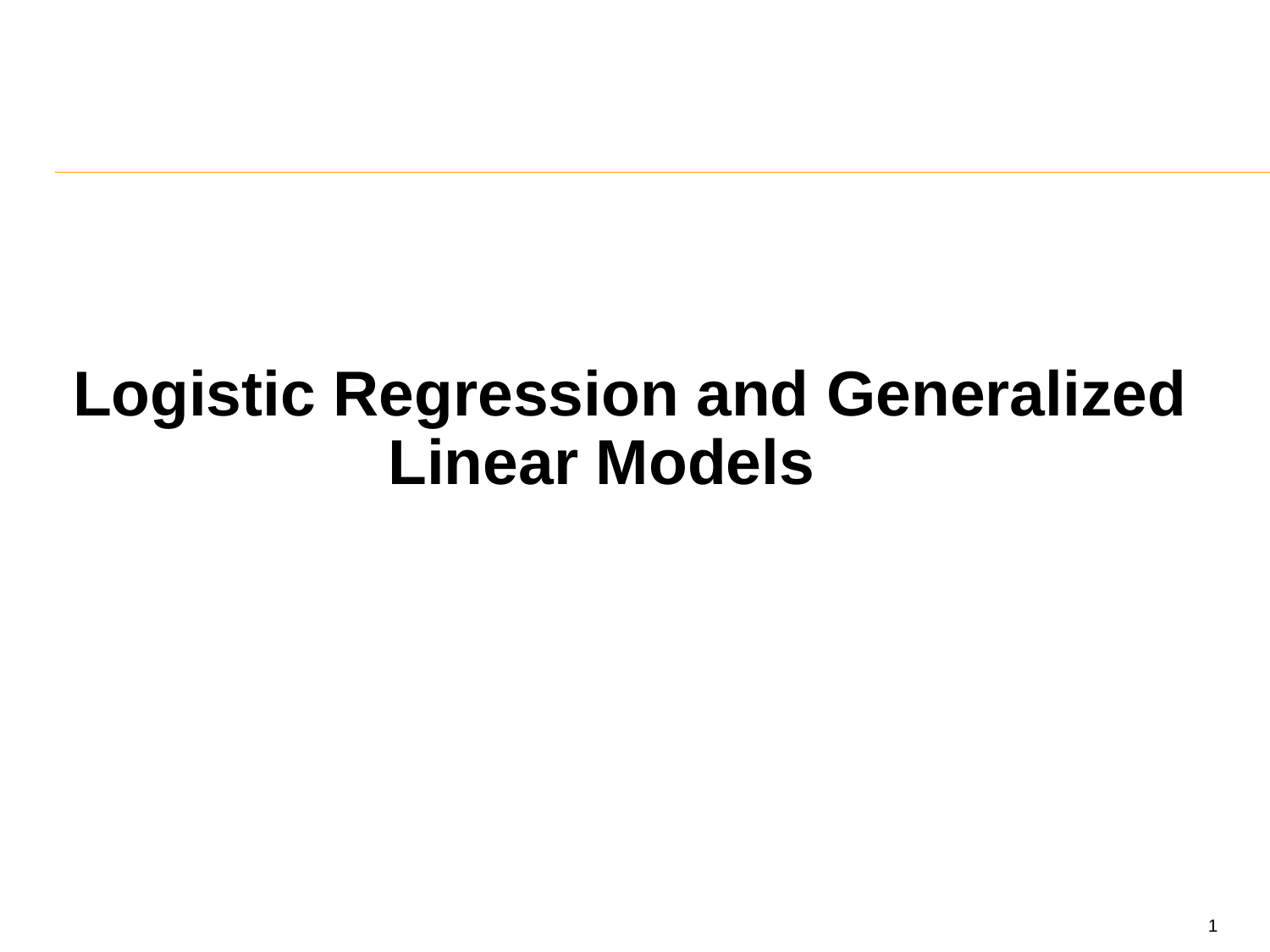

Logistic Regression and Generalized Linear Models
1